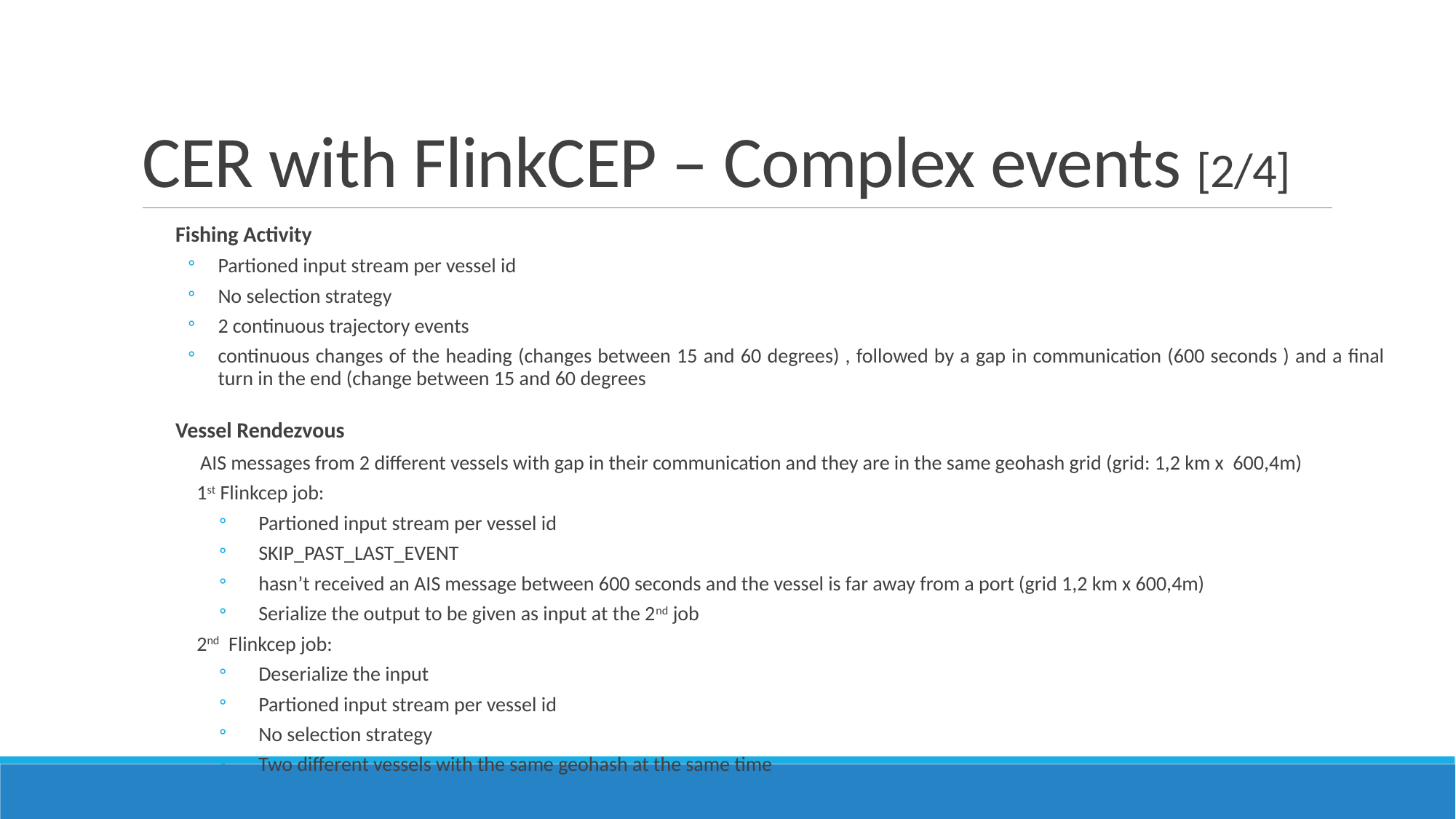

# CER with FlinkCEP – Complex events [2/4]
Fishing Activity
Partioned input stream per vessel id
No selection strategy
2 continuous trajectory events
continuous changes of the heading (changes between 15 and 60 degrees) , followed by a gap in communication (600 seconds ) and a final turn in the end (change between 15 and 60 degrees

Vessel Rendezvous
     AIS messages from 2 different vessels with gap in their communication and they are in the same geohash grid (grid: 1,2 km x  600,4m)
1st Flinkcep job:
Partioned input stream per vessel id
SKIP_PAST_LAST_EVENT
hasn’t received an AIS message between 600 seconds and the vessel is far away from a port (grid 1,2 km x 600,4m)
Serialize the output to be given as input at the 2nd job
2nd  Flinkcep job:
Deserialize the input
Partioned input stream per vessel id
No selection strategy
Two different vessels with the same geohash at the same time